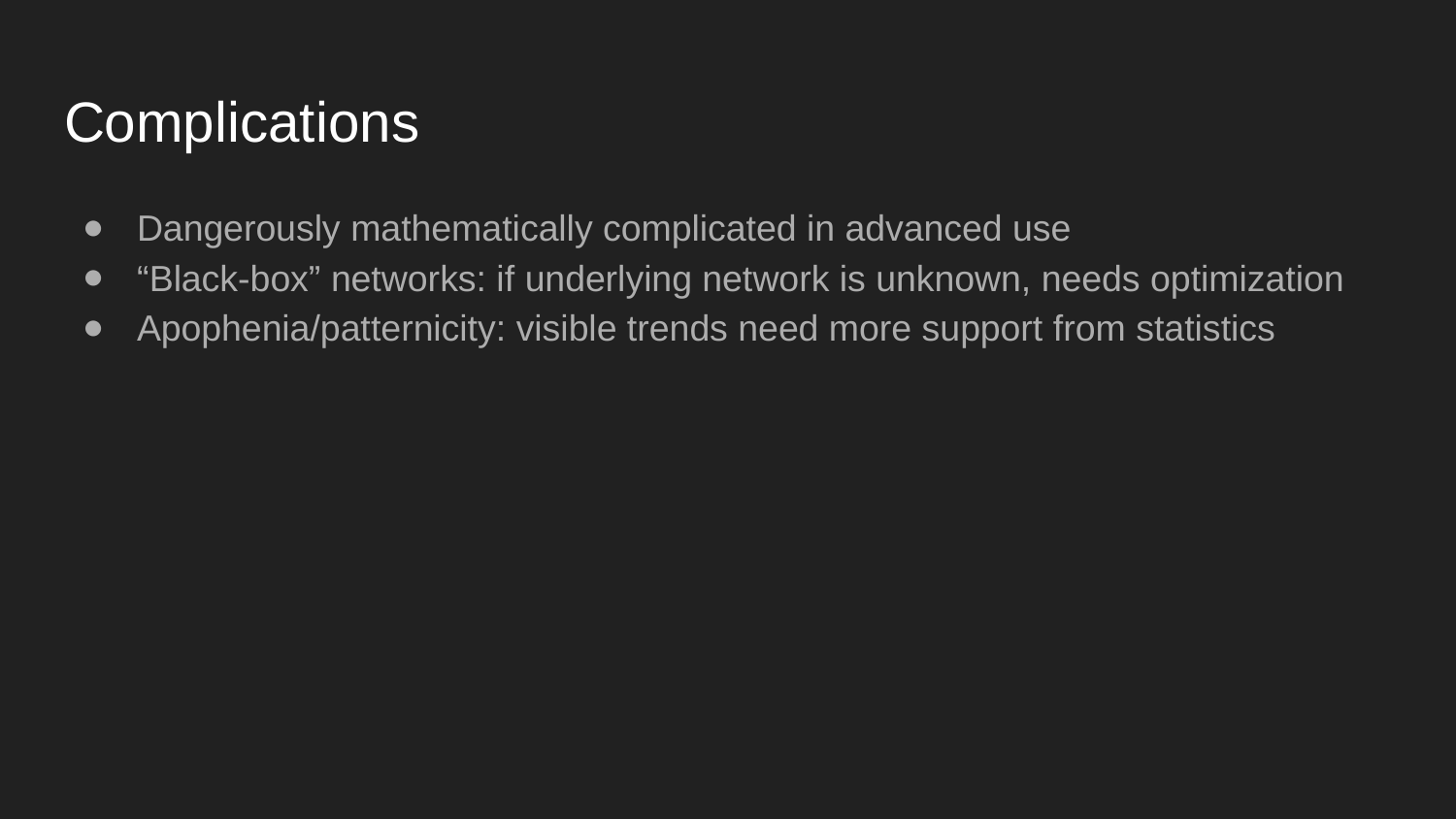

# Complications
Dangerously mathematically complicated in advanced use
“Black-box” networks: if underlying network is unknown, needs optimization
Apophenia/patternicity: visible trends need more support from statistics